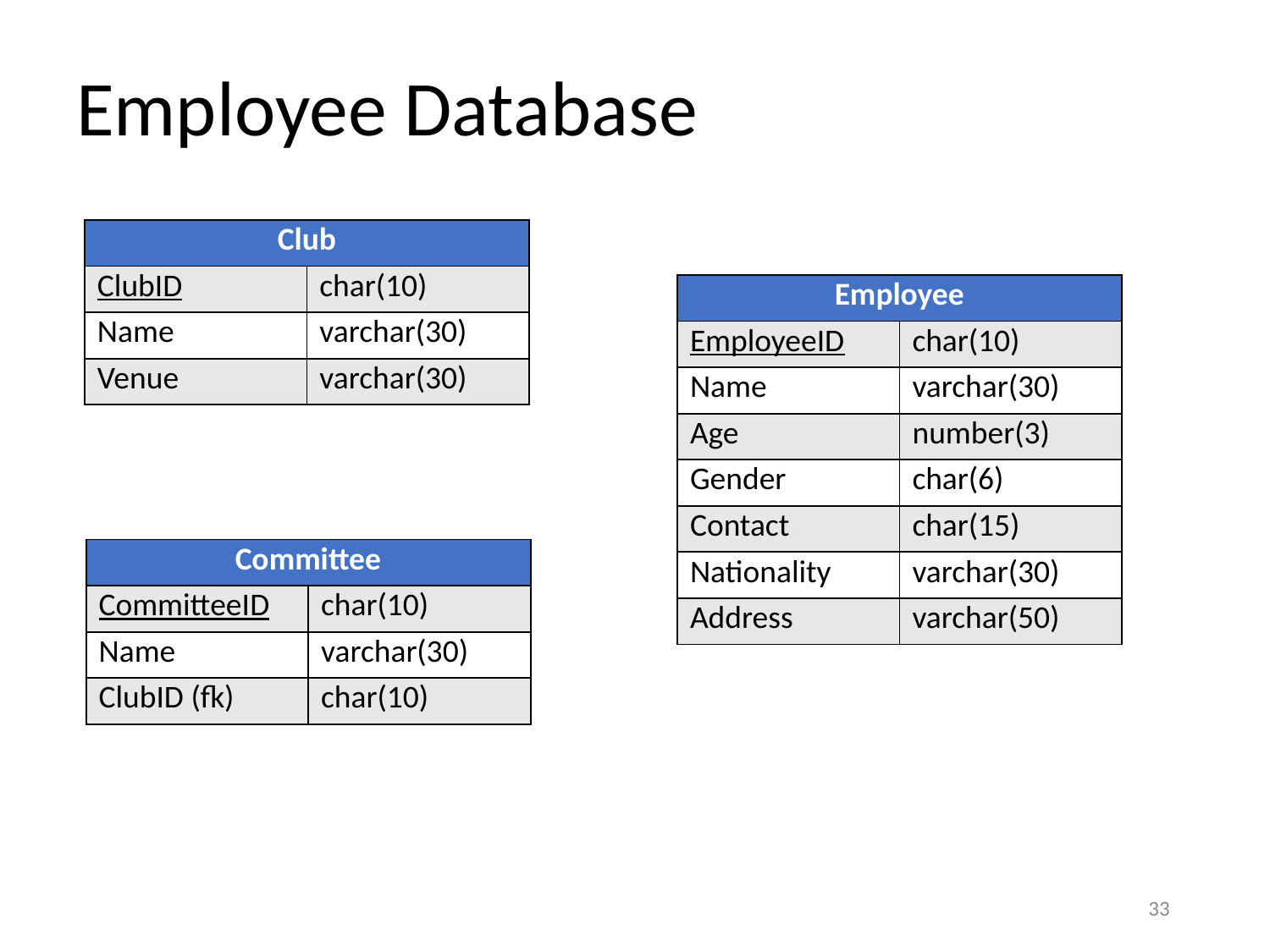

# Employee Database
| Club |  |
| --- | --- |
| ClubID | char(10) |
| Name | varchar(30) |
| Venue | varchar(30) |
| Employee |  |
| --- | --- |
| EmployeeID | char(10) |
| Name | varchar(30) |
| Age | number(3) |
| Gender | char(6) |
| Contact | char(15) |
| Nationality | varchar(30) |
| Address | varchar(50) |
| Committee |  |
| --- | --- |
| CommitteeID | char(10) |
| Name | varchar(30) |
| ClubID (fk) | char(10) |
33